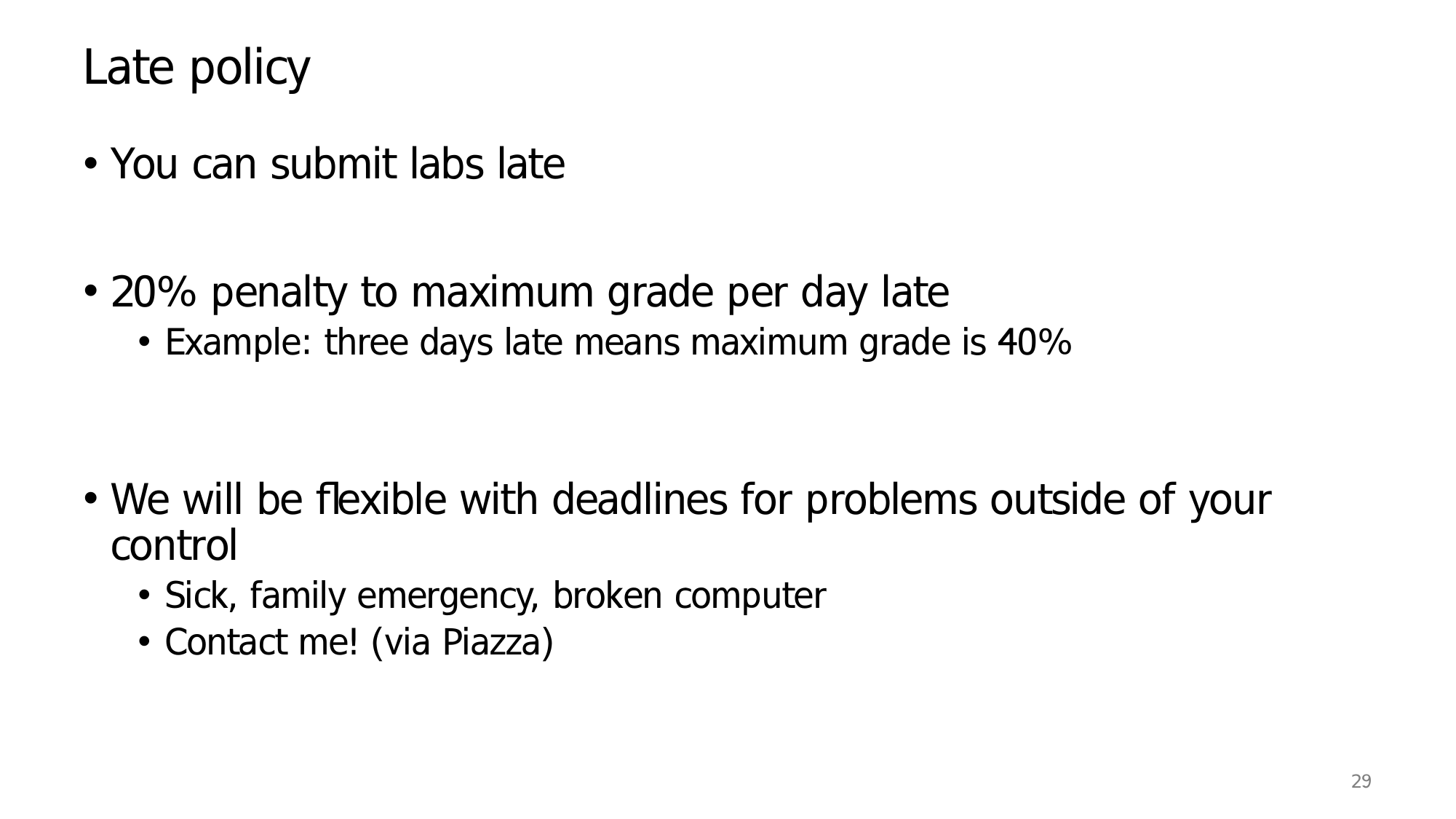

# Late policy
You can submit labs late

20% penalty to maximum grade per day late
Example: three days late means maximum grade is 40%

We will be flexible with deadlines for problems outside of your control
Sick, family emergency, broken computer
Contact me! (via Piazza)

29